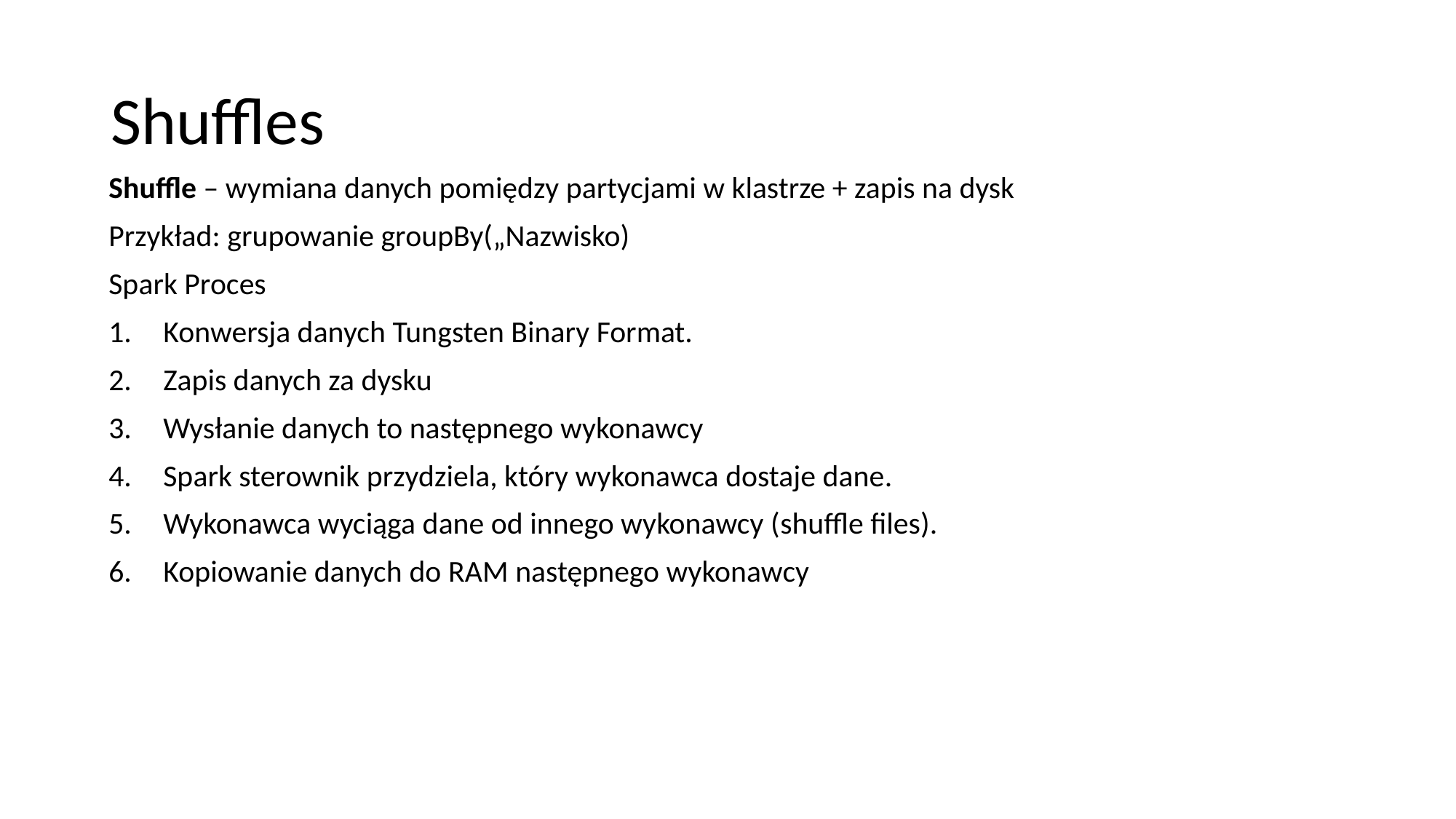

# Shuffles
Shuffle – wymiana danych pomiędzy partycjami w klastrze + zapis na dysk
Przykład: grupowanie groupBy(„Nazwisko)
Spark Proces
Konwersja danych Tungsten Binary Format.
Zapis danych za dysku
Wysłanie danych to następnego wykonawcy
Spark sterownik przydziela, który wykonawca dostaje dane.
Wykonawca wyciąga dane od innego wykonawcy (shuffle files).
Kopiowanie danych do RAM następnego wykonawcy